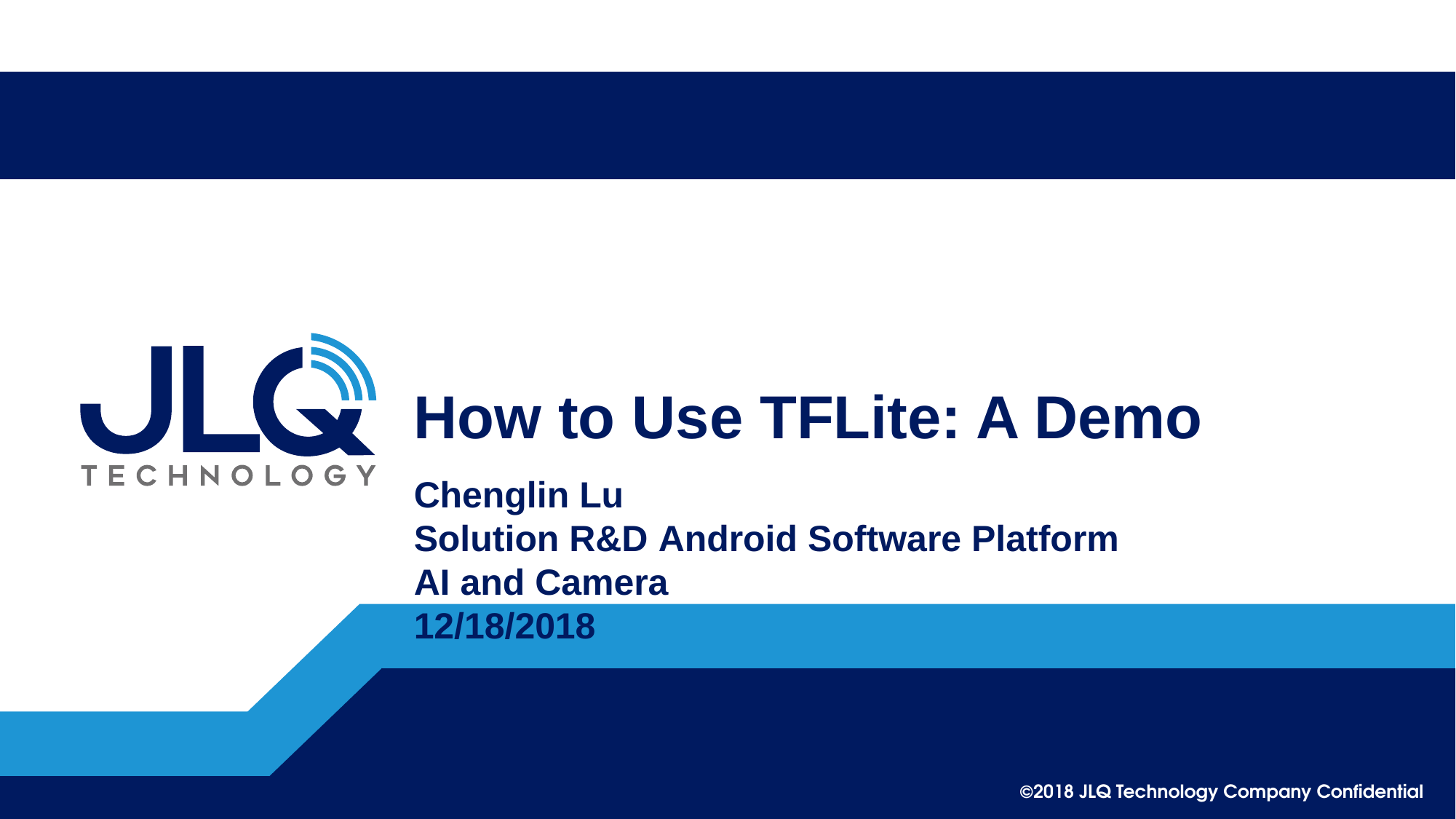

# How to Use TFLite: A Demo
Chenglin Lu
Solution R&D Android Software Platform
AI and Camera
12/18/2018
©2018 JLQ Technology Company Confidential